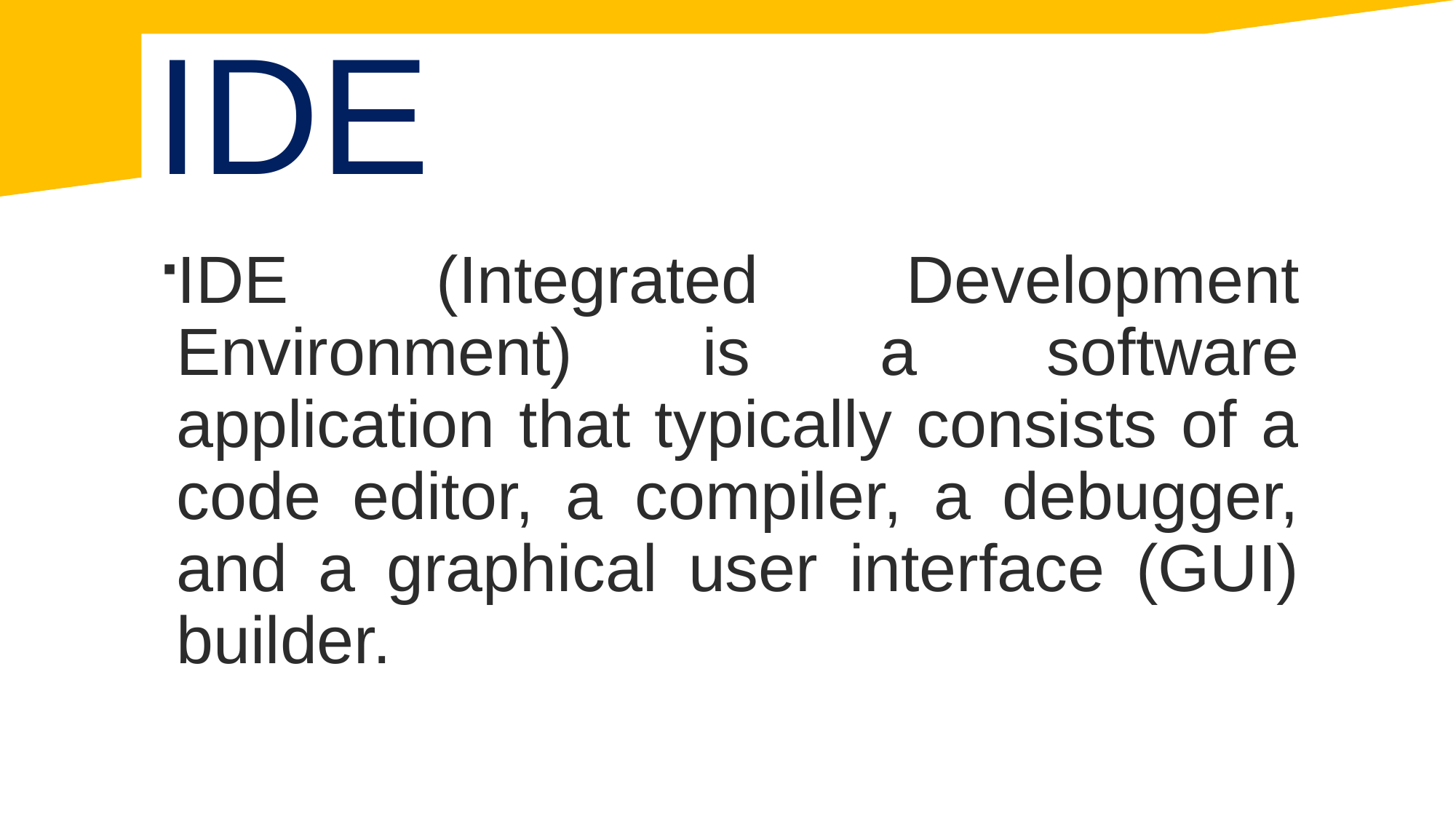

# IDE
IDE (Integrated Development Environment) is a software application that typically consists of a code editor, a compiler, a debugger, and a graphical user interface (GUI) builder.